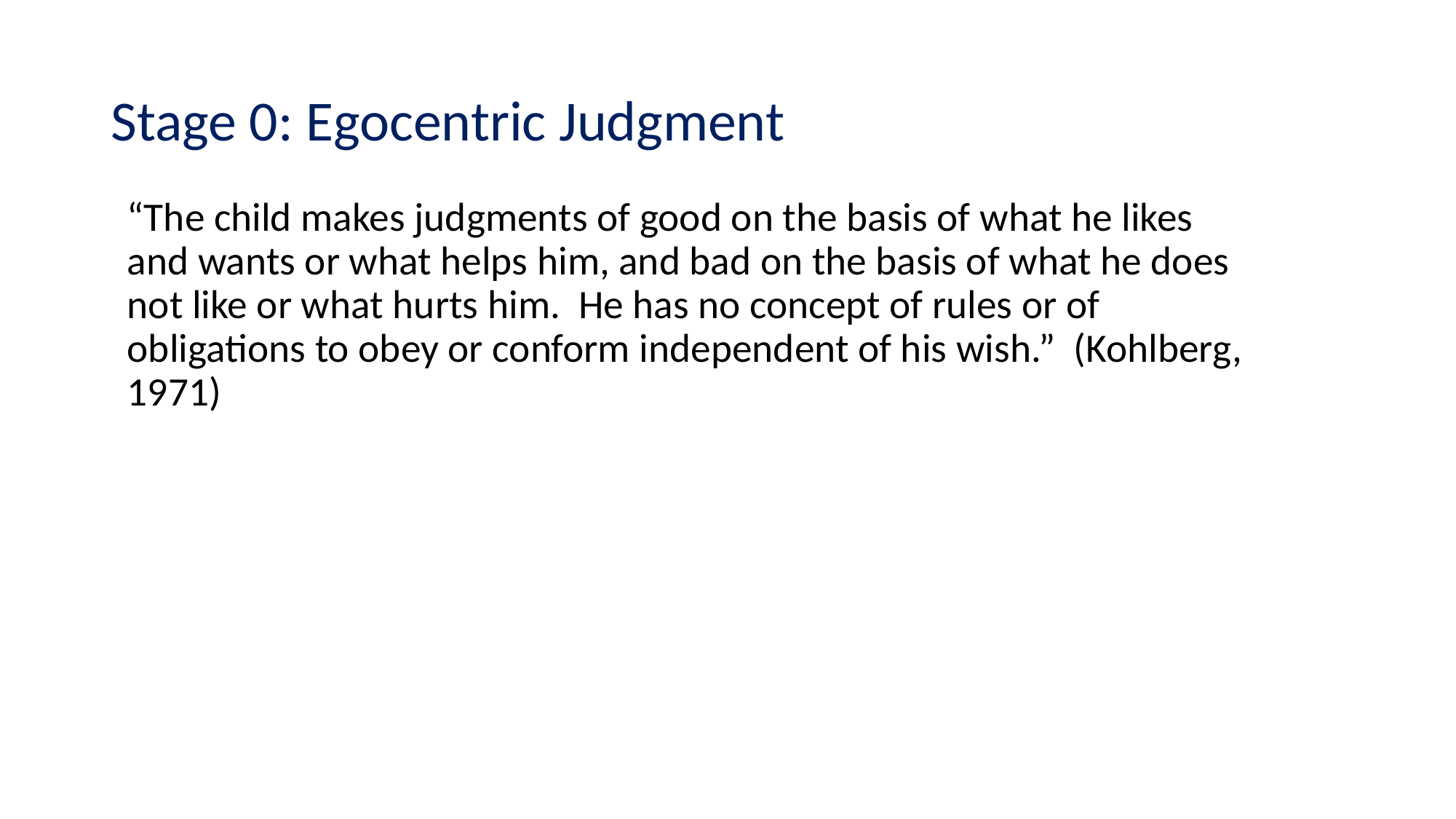

# Stage 0: Egocentric Judgment
	“The child makes judgments of good on the basis of what he likes and wants or what helps him, and bad on the basis of what he does not like or what hurts him.  He has no concept of rules or of obligations to obey or conform independent of his wish.”  (Kohlberg, 1971)